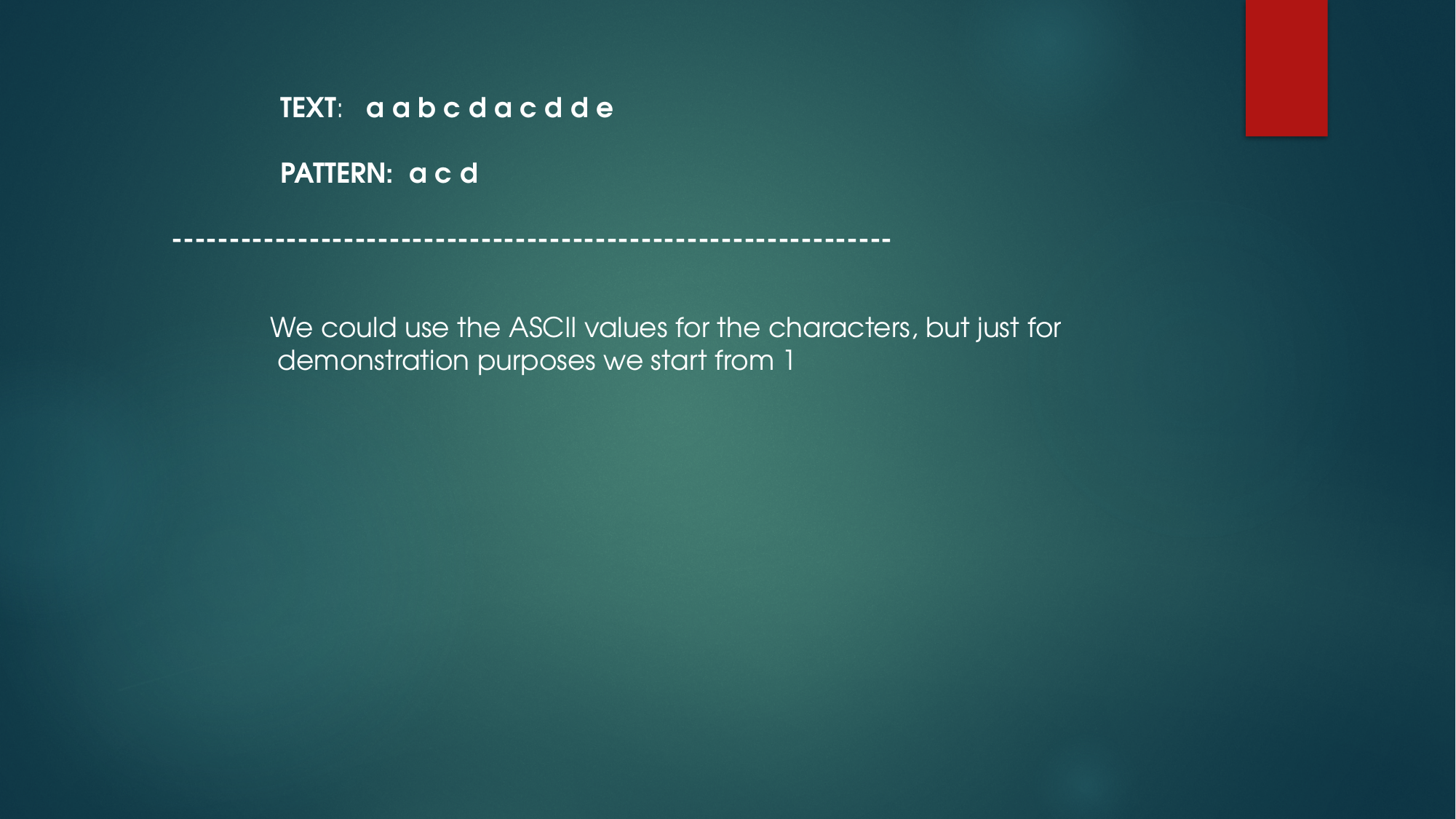

TEXT:   a a b c d a c d d e

	PATTERN:  a c d

---------------------------------------------------------------
We could use the ASCII values for the characters, but just for
 demonstration purposes we start from 1